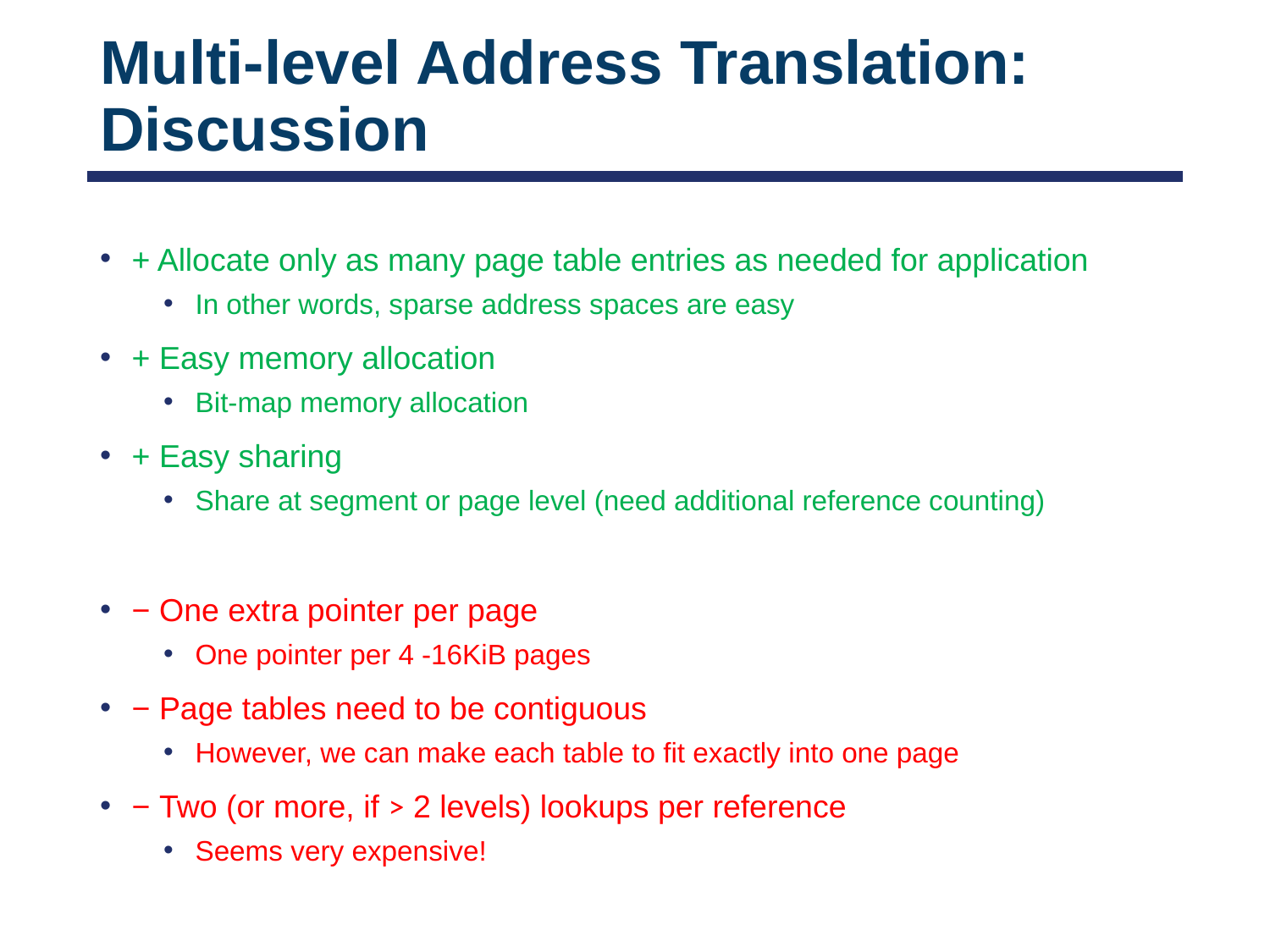

# Multi-level Address Translation: Discussion
+ Allocate only as many page table entries as needed for application
In other words, sparse address spaces are easy
+ Easy memory allocation
Bit-map memory allocation
+ Easy sharing
Share at segment or page level (need additional reference counting)

− One extra pointer per page
One pointer per 4 -16KiB pages
− Page tables need to be contiguous
However, we can make each table to fit exactly into one page
− Two (or more, if > 2 levels) lookups per reference
Seems very expensive!